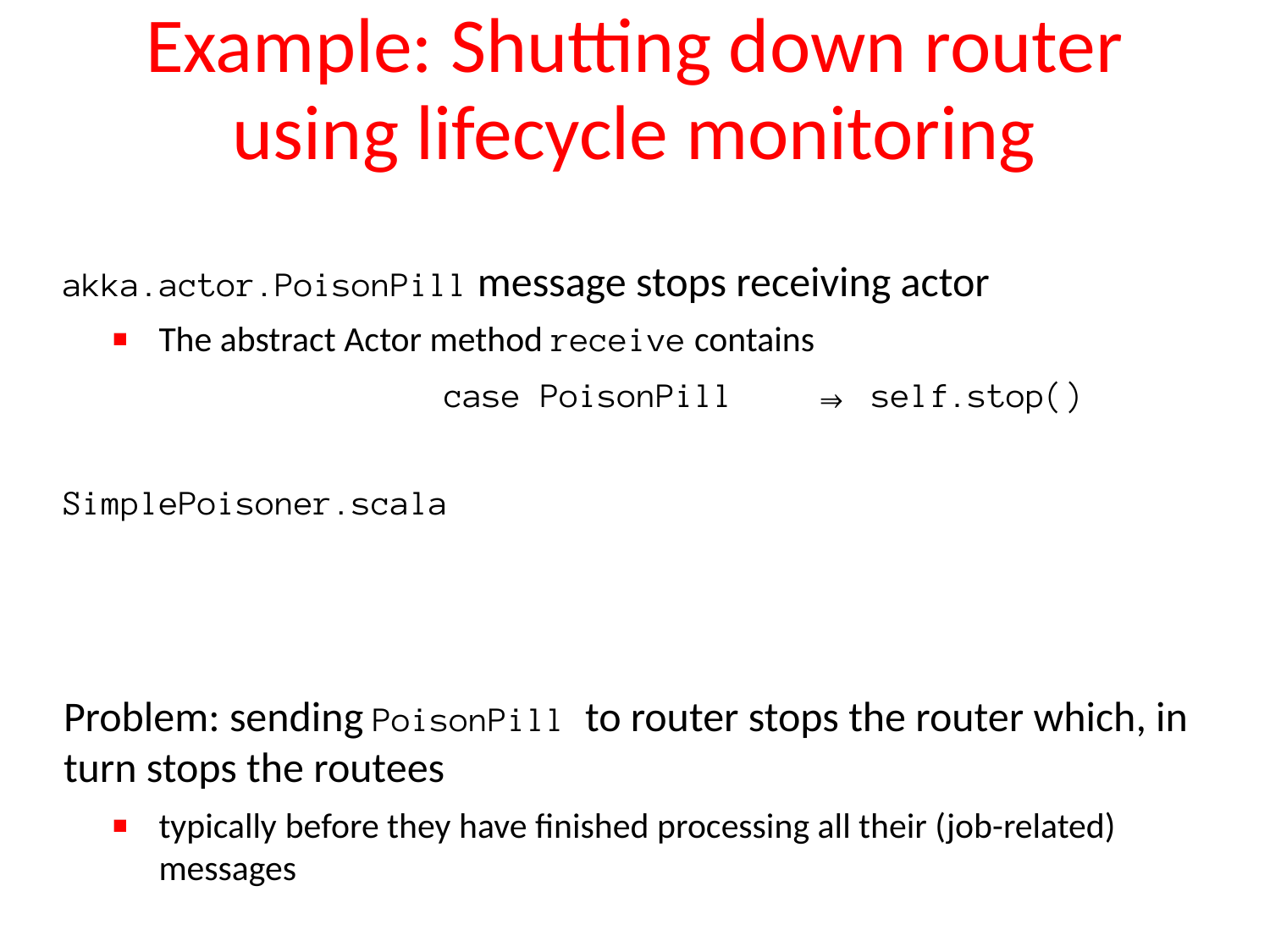

# Example: Shutting down router using lifecycle monitoring
akka.actor.PoisonPill message stops receiving actor
The abstract Actor method receive contains
			case PoisonPill    ⇒ self.stop()

SimplePoisoner.scala

Problem: sending PoisonPill to router stops the router which, in turn stops the routees
typically before they have finished processing all their (job-related) messages